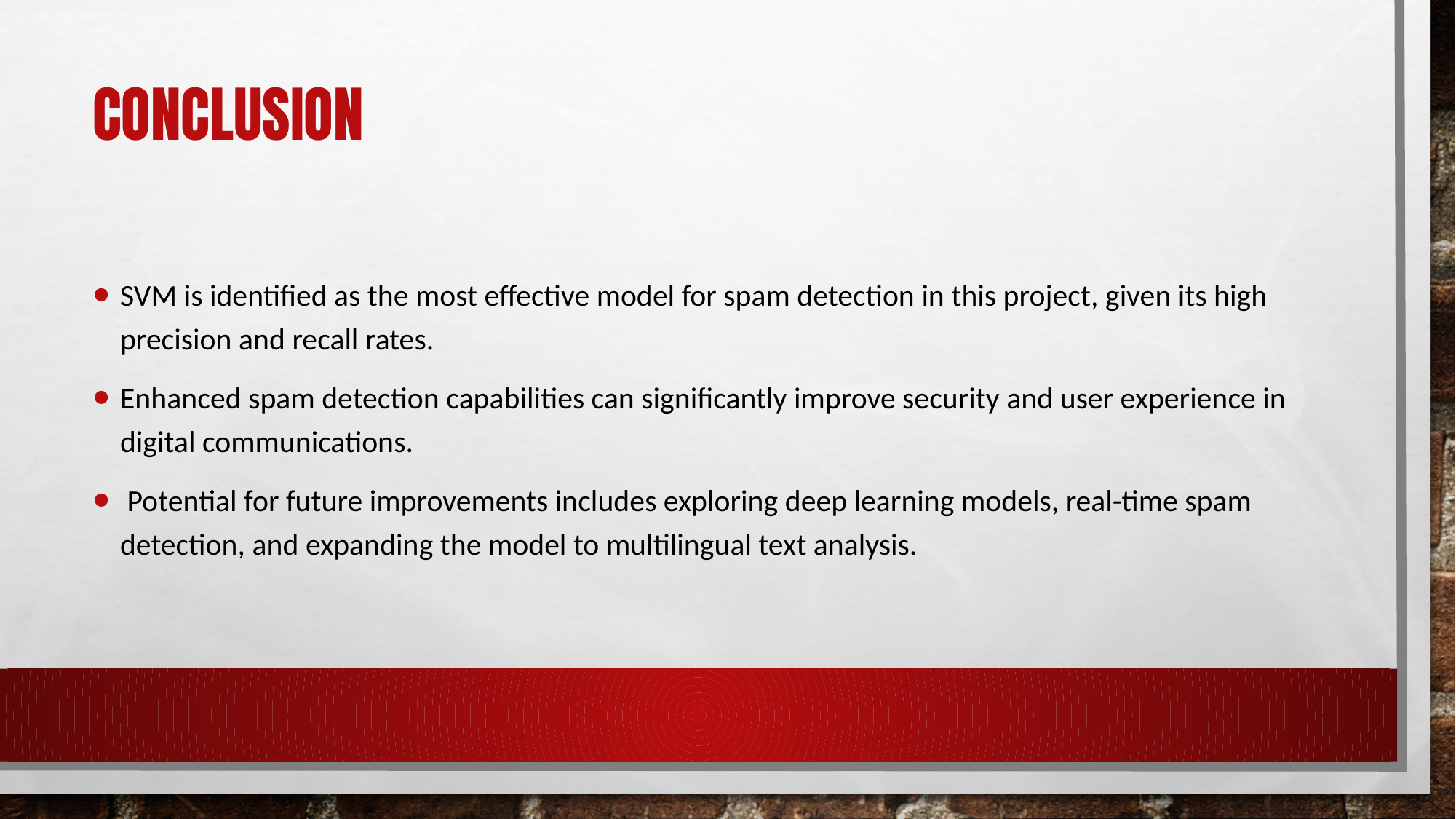

# CONCLUSION
SVM is identified as the most effective model for spam detection in this project, given its high precision and recall rates.
Enhanced spam detection capabilities can significantly improve security and user experience in digital communications.
 Potential for future improvements includes exploring deep learning models, real-time spam detection, and expanding the model to multilingual text analysis.